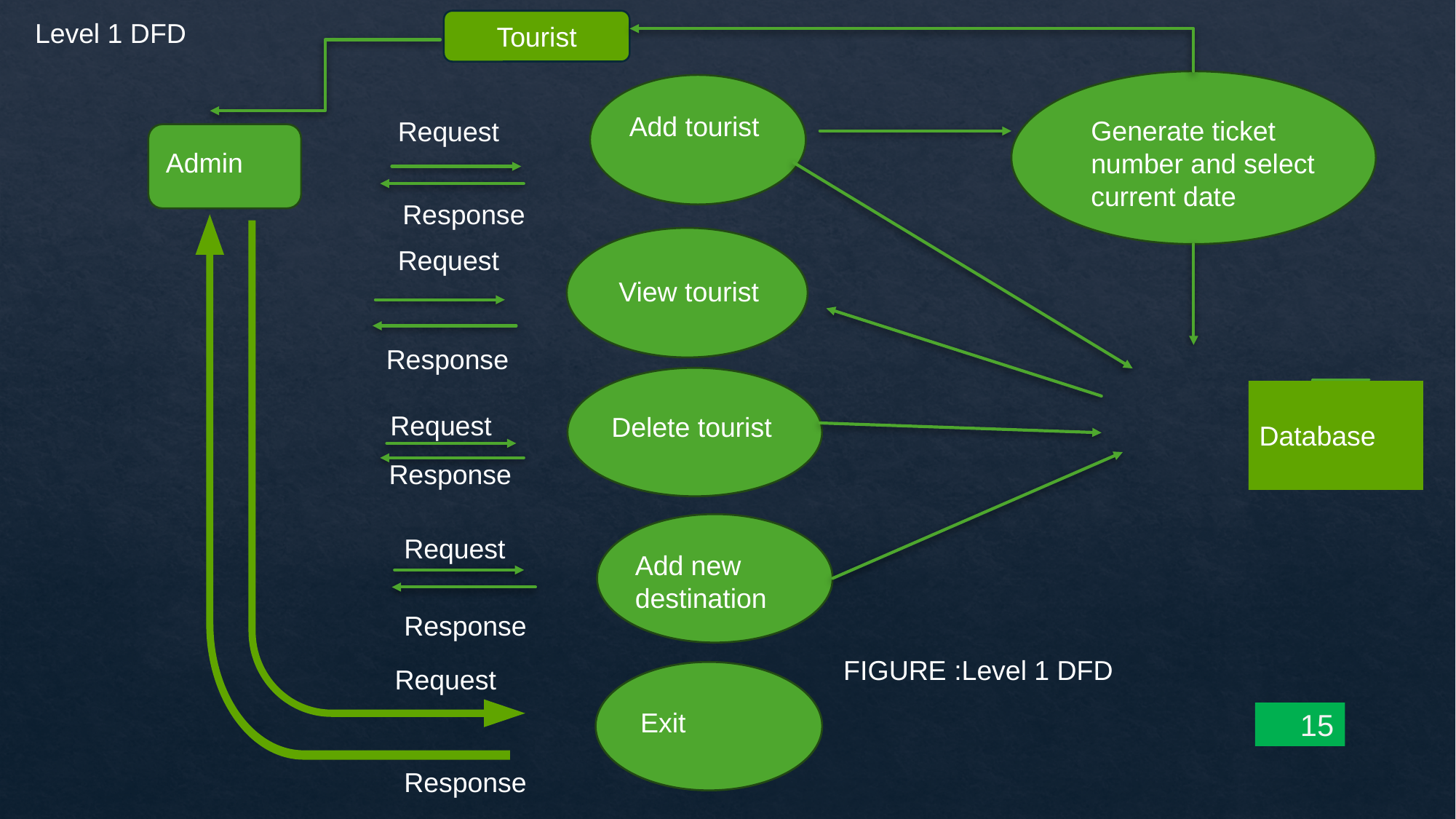

Level 1 DFD
Tourist

Add tourist
Generate ticket number and select current date
Request

Admin
Response

Request
View tourist

Response

Database

Request
Delete tourist
Response

Request
Add new destination
Response
FIGURE :Level 1 DFD
Request

Exit
15
Response